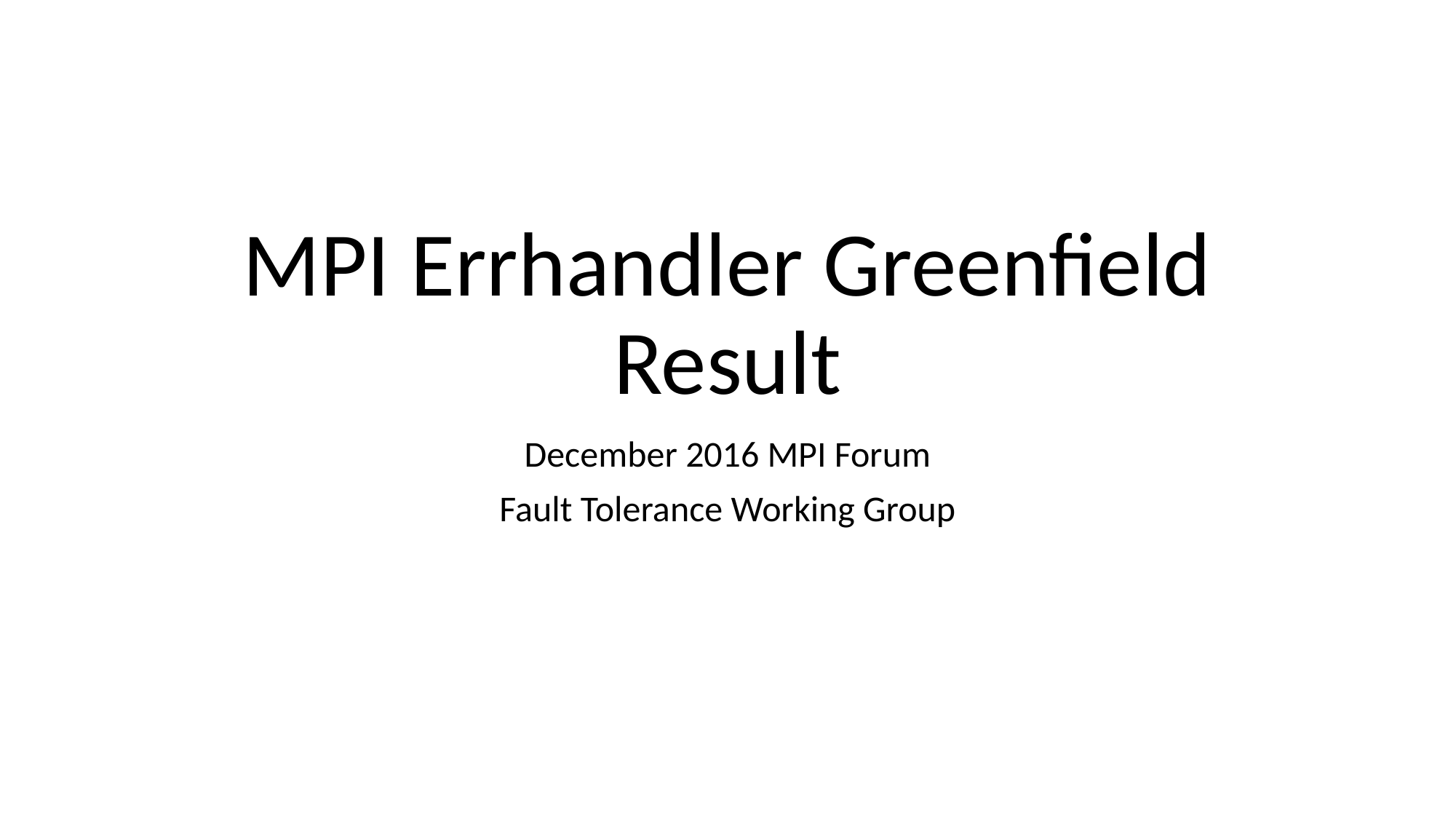

# MPI Errhandler Greenfield Result
December 2016 MPI Forum
Fault Tolerance Working Group